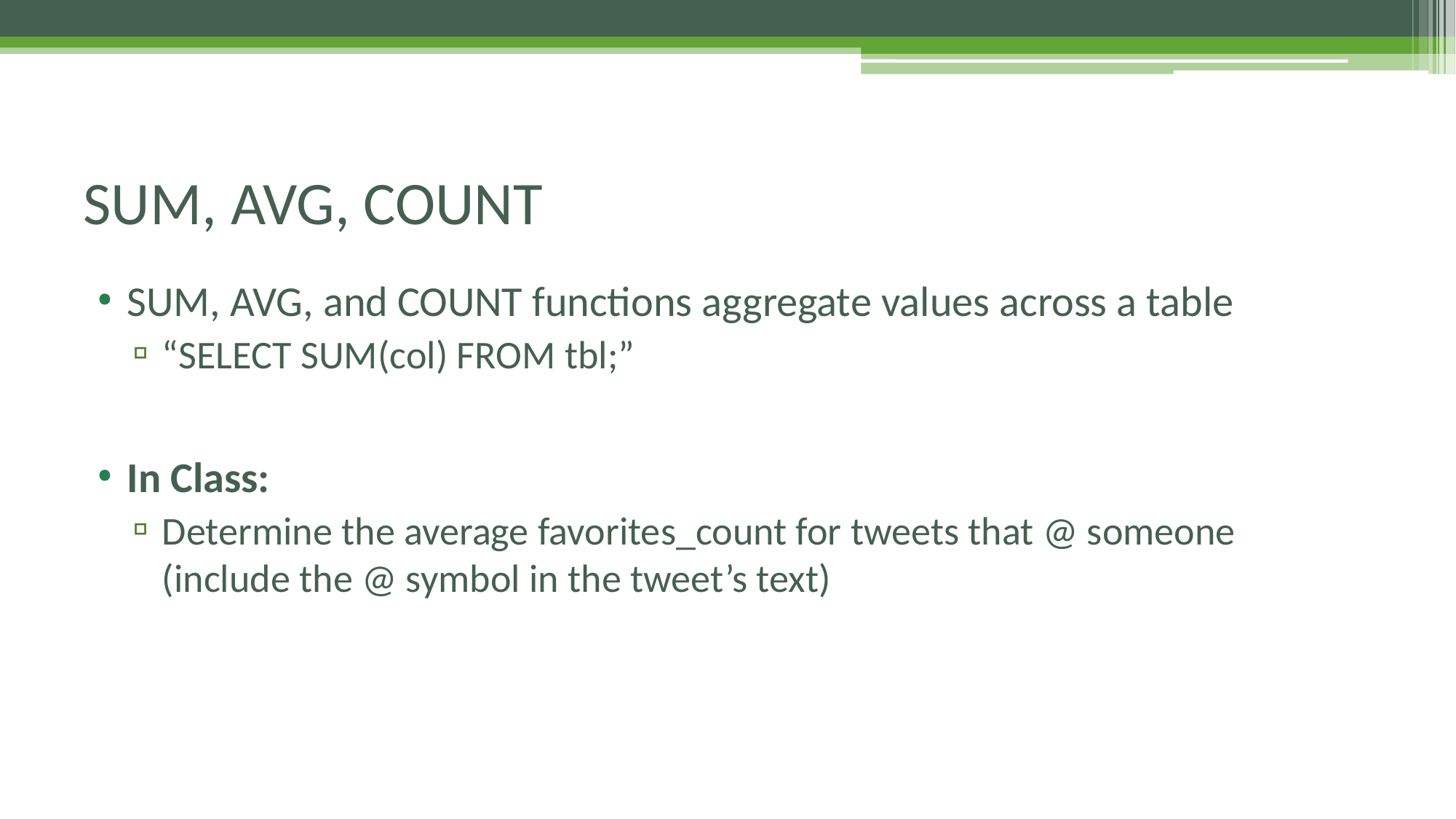

# SUM, AVG, COUNT
SUM, AVG, and COUNT functions aggregate values across a table
“SELECT SUM(col) FROM tbl;”

In Class:
Determine the average favorites_count for tweets that @ someone (include the @ symbol in the tweet’s text)